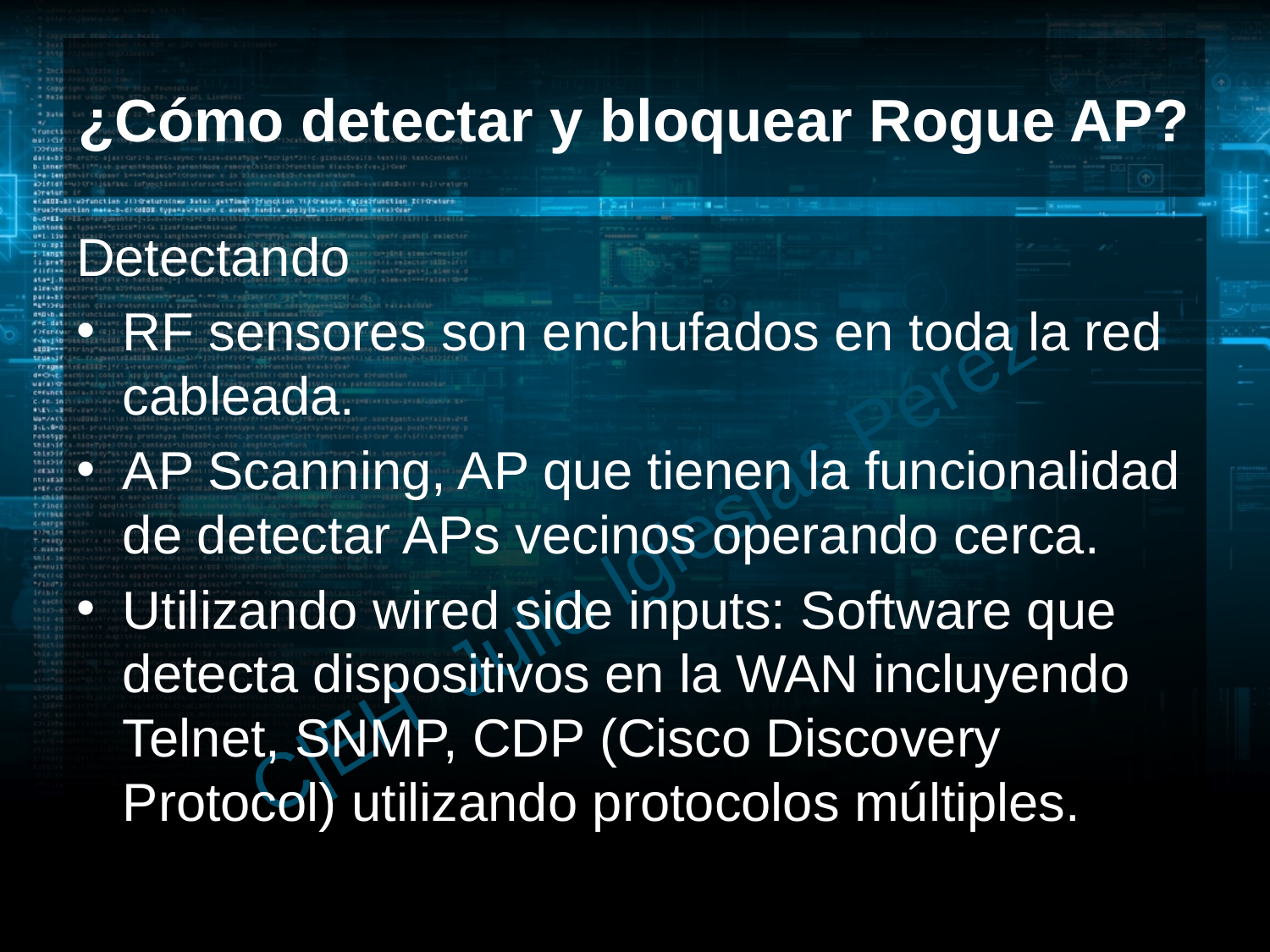

# ¿Cómo detectar y bloquear Rogue AP?
Detectando
RF sensores son enchufados en toda la red cableada.
AP Scanning, AP que tienen la funcionalidad de detectar APs vecinos operando cerca.
Utilizando wired side inputs: Software que detecta dispositivos en la WAN incluyendo Telnet, SNMP, CDP (Cisco Discovery Protocol) utilizando protocolos múltiples.
C|EH  Julio Iglesias Pérez